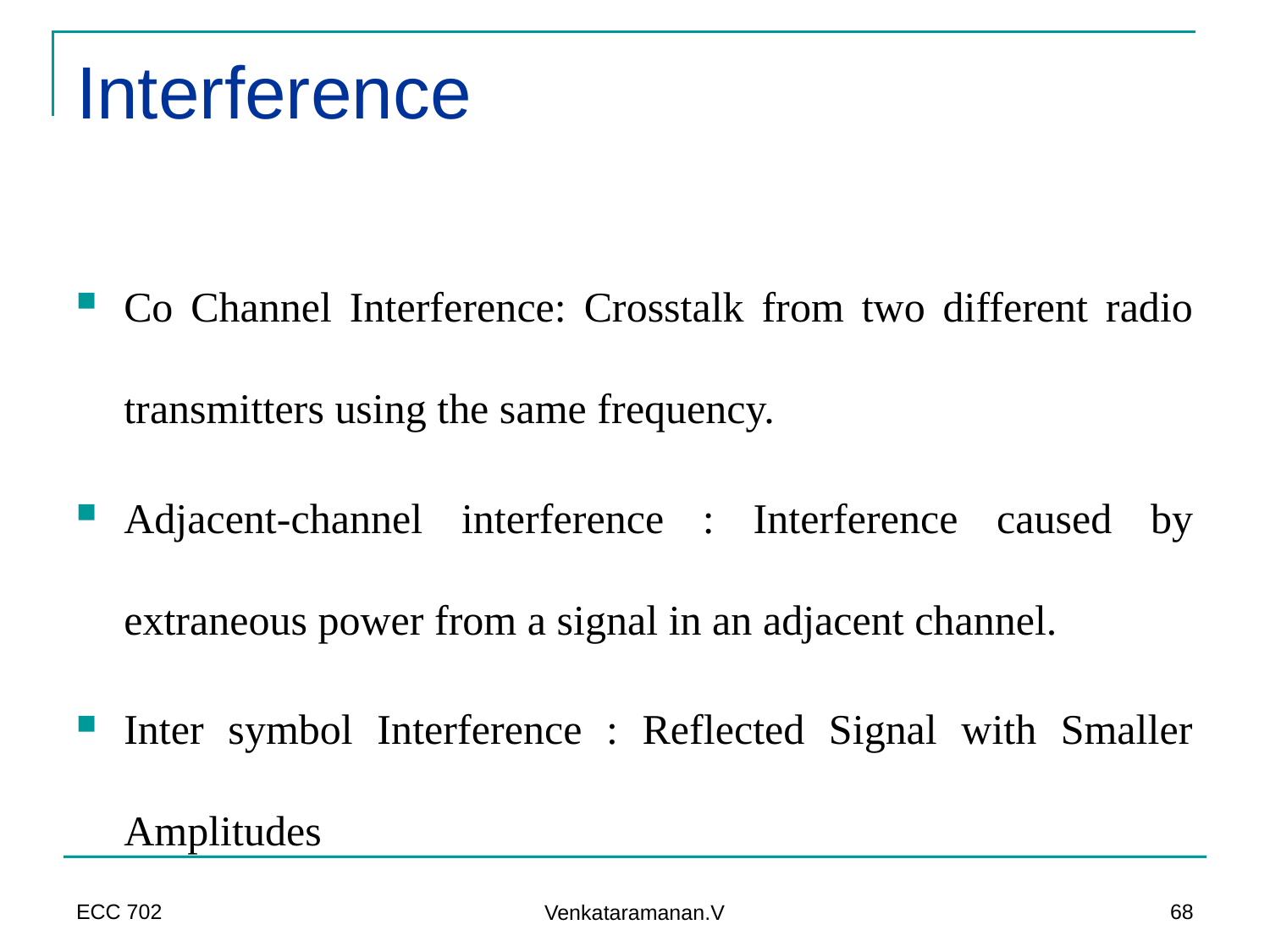

# Interference
Co Channel Interference: Crosstalk from two different radio transmitters using the same frequency.
Adjacent-channel interference : Interference caused by extraneous power from a signal in an adjacent channel.
Inter symbol Interference : Reflected Signal with Smaller Amplitudes

ECC 702
68
Venkataramanan.V